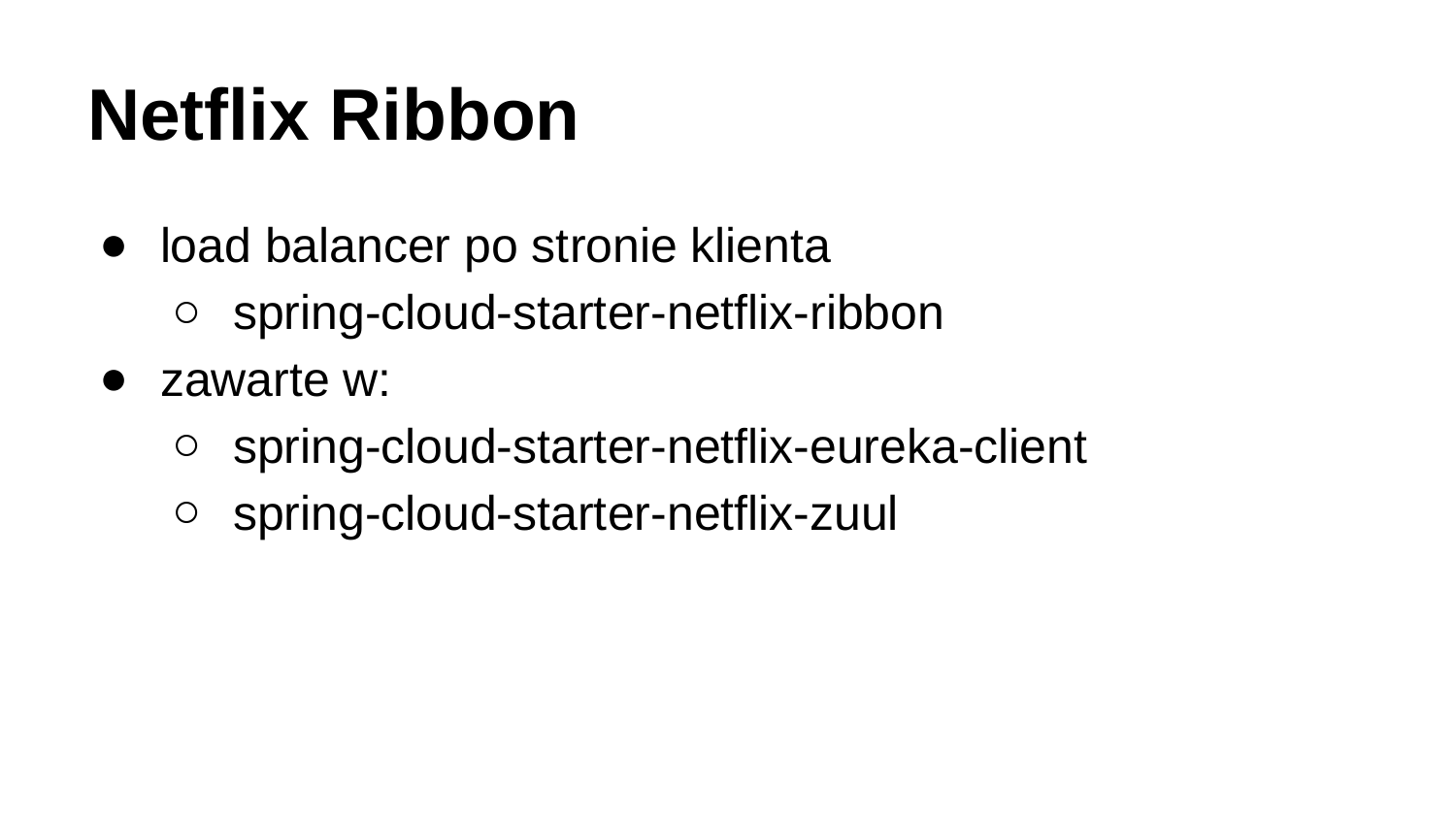

# Netflix Ribbon
load balancer po stronie klienta
spring-cloud-starter-netflix-ribbon
zawarte w:
spring-cloud-starter-netflix-eureka-client
spring-cloud-starter-netflix-zuul